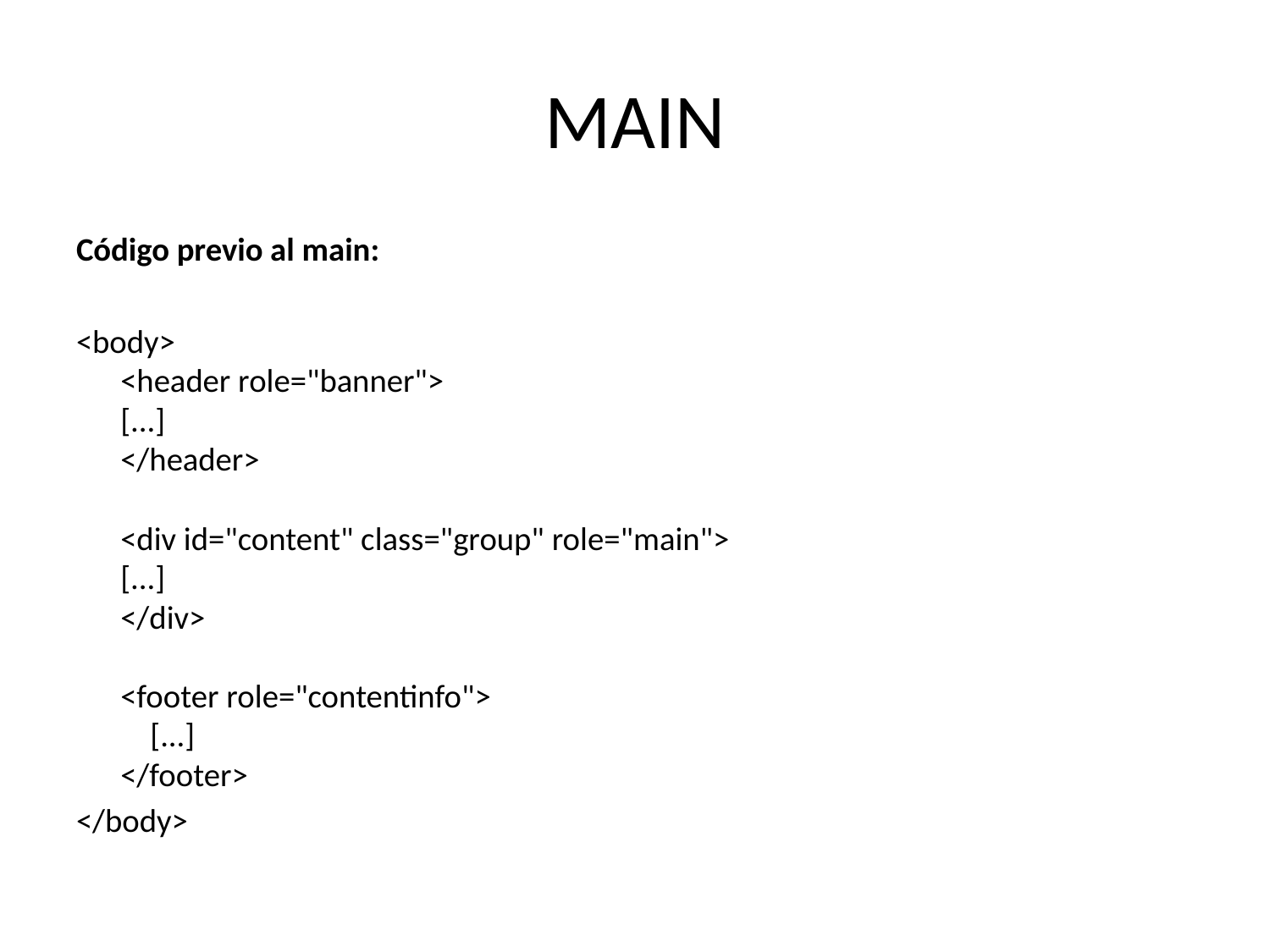

# MAIN
Código previo al main:

<body>
<header role="banner">
[...]
</header>
<div id="content" class="group" role="main">
[...]
</div>
<footer role="contentinfo">
    [...]
</footer>
</body>